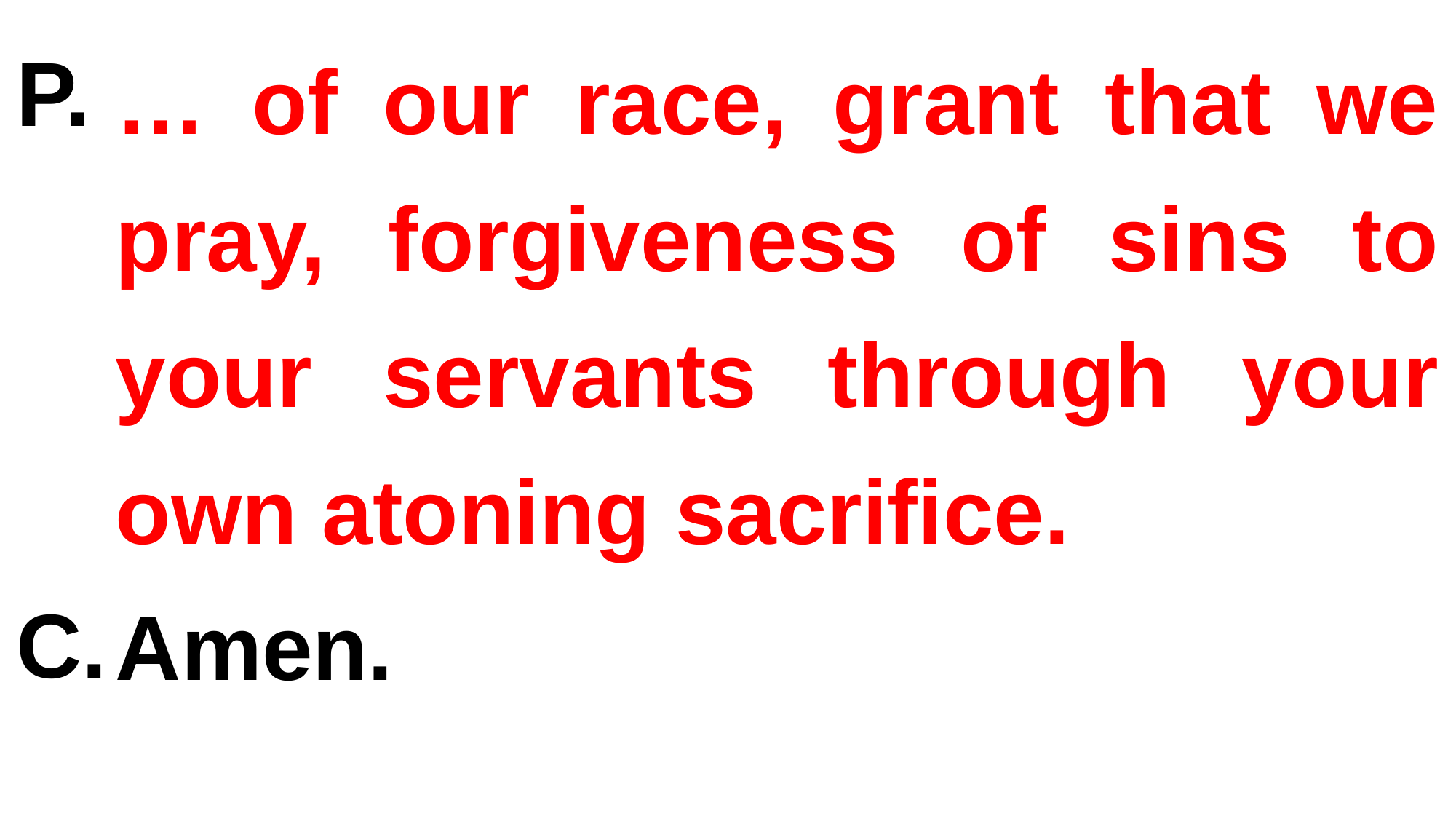

… of our race, grant that we pray, forgiveness of sins to your servants through your own atoning sacrifice.
Amen.
P.
C.